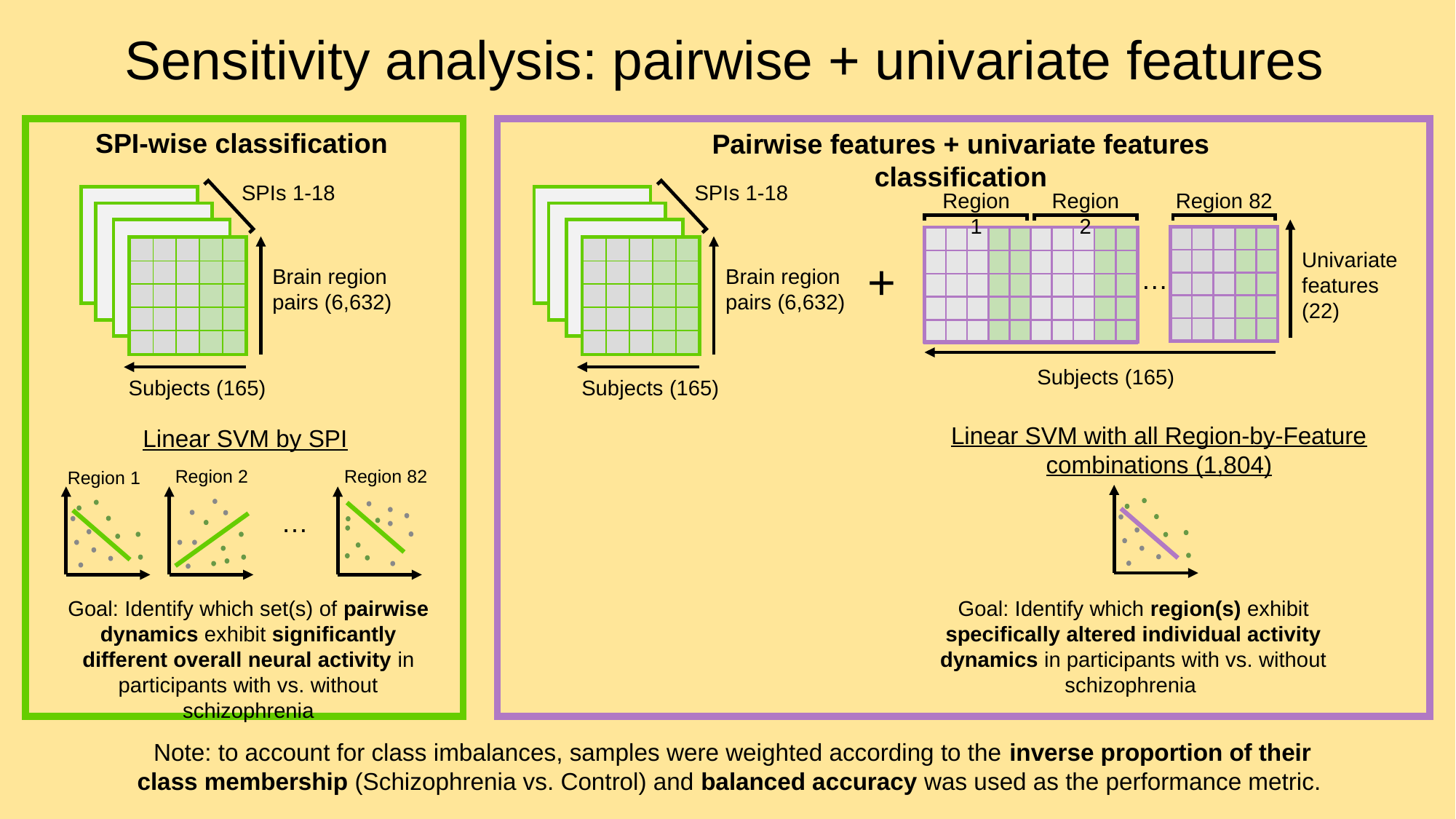

# Sensitivity analysis: pairwise + univariate features

SPI-wise classification
Pairwise features + univariate features classification

SPIs 1-18
SPIs 1-18

Region 1
Region 2
Region 82

|  |  |  |  |  |
| --- | --- | --- | --- | --- |
|  |  |  |  |  |
|  |  |  |  |  |
|  |  |  |  |  |
|  |  |  |  |  |

|  |  |  |  |  |  |  |  |  |  |
| --- | --- | --- | --- | --- | --- | --- | --- | --- | --- |
|  |  |  |  |  |  |  |  |  |  |
|  |  |  |  |  |  |  |  |  |  |
|  |  |  |  |  |  |  |  |  |  |
|  |  |  |  |  |  |  |  |  |  |

|  |  |  |  |  |
| --- | --- | --- | --- | --- |
|  |  |  |  |  |
|  |  |  |  |  |
|  |  |  |  |  |
|  |  |  |  |  |
|  |  |  |  |  |
| --- | --- | --- | --- | --- |
|  |  |  |  |  |
|  |  |  |  |  |
|  |  |  |  |  |
|  |  |  |  |  |
Univariate features (22)
+
…
Brain region pairs (6,632)
Brain region pairs (6,632)
Subjects (165)
Subjects (165)
Subjects (165)
Linear SVM with all Region-by-Feature combinations (1,804)
Linear SVM by SPI
Region 82
Region 2
Region 1

…

Goal: Identify which region(s) exhibit specifically altered individual activity dynamics in participants with vs. without schizophrenia
Goal: Identify which set(s) of pairwise dynamics exhibit significantly different overall neural activity in participants with vs. without schizophrenia
Note: to account for class imbalances, samples were weighted according to the inverse proportion of their class membership (Schizophrenia vs. Control) and balanced accuracy was used as the performance metric.